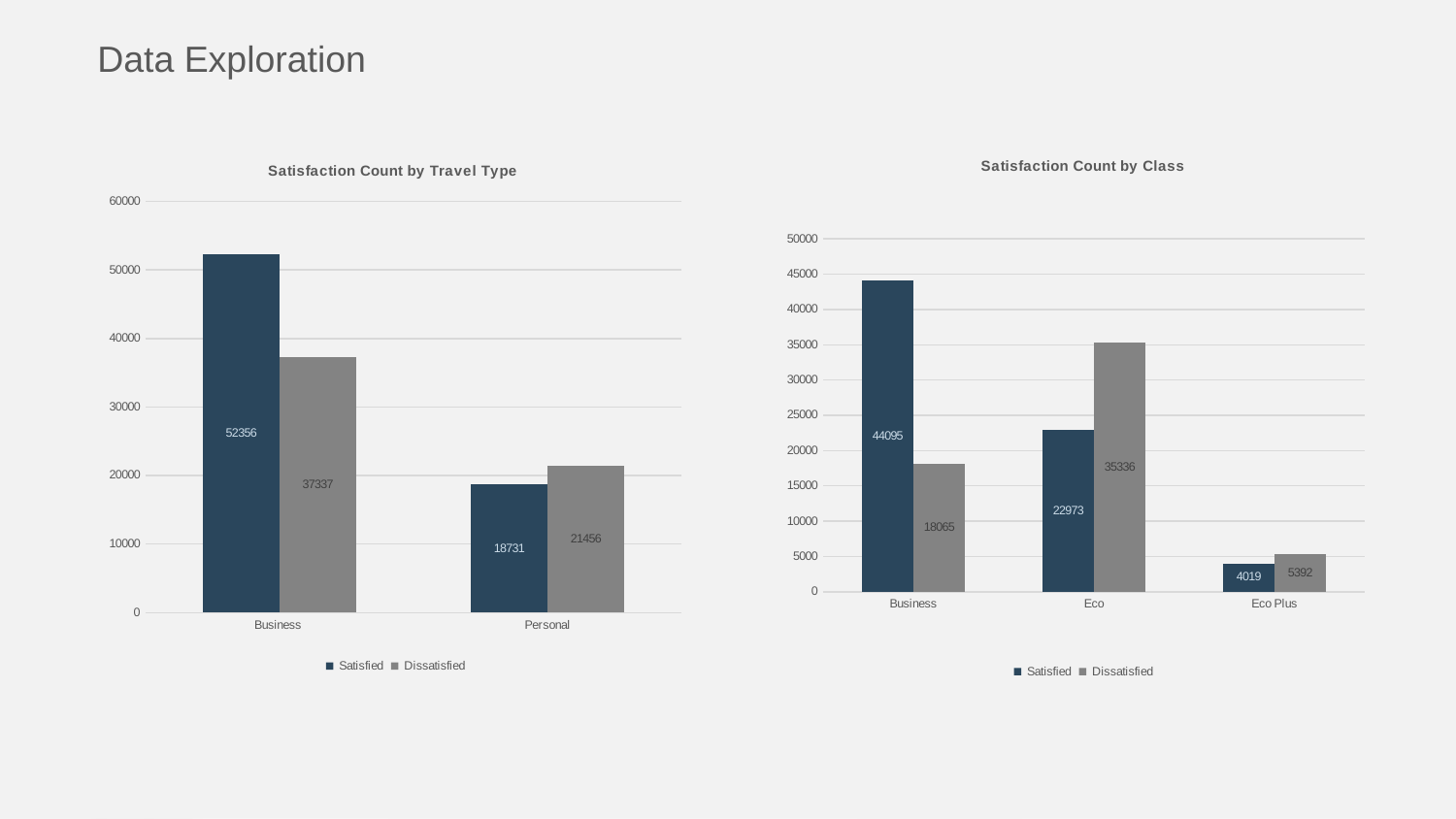

Data Exploration

### Chart: Satisfaction Count by Class

| Category | Satisfied | Dissatisfied |
|---|---|---|
| Business | 44095.0 | 18065.0 |
| Eco | 22973.0 | 35336.0 |
| Eco Plus | 4019.0 | 5392.0 |

### Chart: Satisfaction Count by Travel Type

| Category | Satisfied | Dissatisfied |
|---|---|---|
| Business  | 52356.0 | 37337.0 |
| Personal | 18731.0 | 21456.0 |